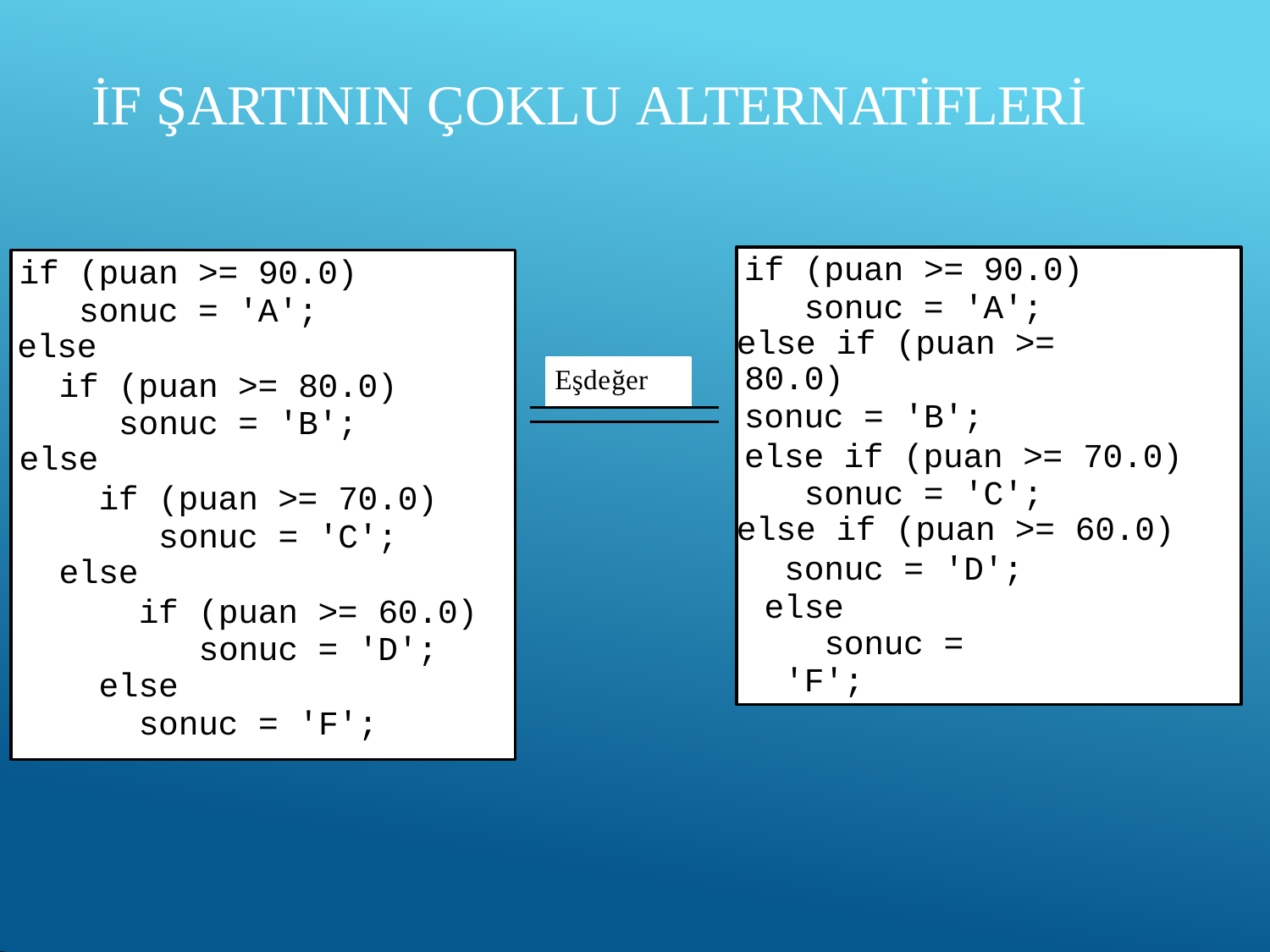

# İF ŞARTININ ÇOKLU ALTERNATİFLERİ

if (puan >= 90.0)  sonuc = 'A';
else if (puan >= 80.0)
sonuc = 'B';
else if (puan >= 70.0)  sonuc = 'C';
else if (puan >= 60.0)
sonuc = 'D';  else
sonuc = 'F';
if (puan >= 90.0)  sonuc = 'A';
else
if (puan >= 80.0)  sonuc = 'B';
else
if (puan >= 70.0)  sonuc = 'C';
else
if (puan >= 60.0)  sonuc = 'D';
else
sonuc = 'F';

Eşdeğer